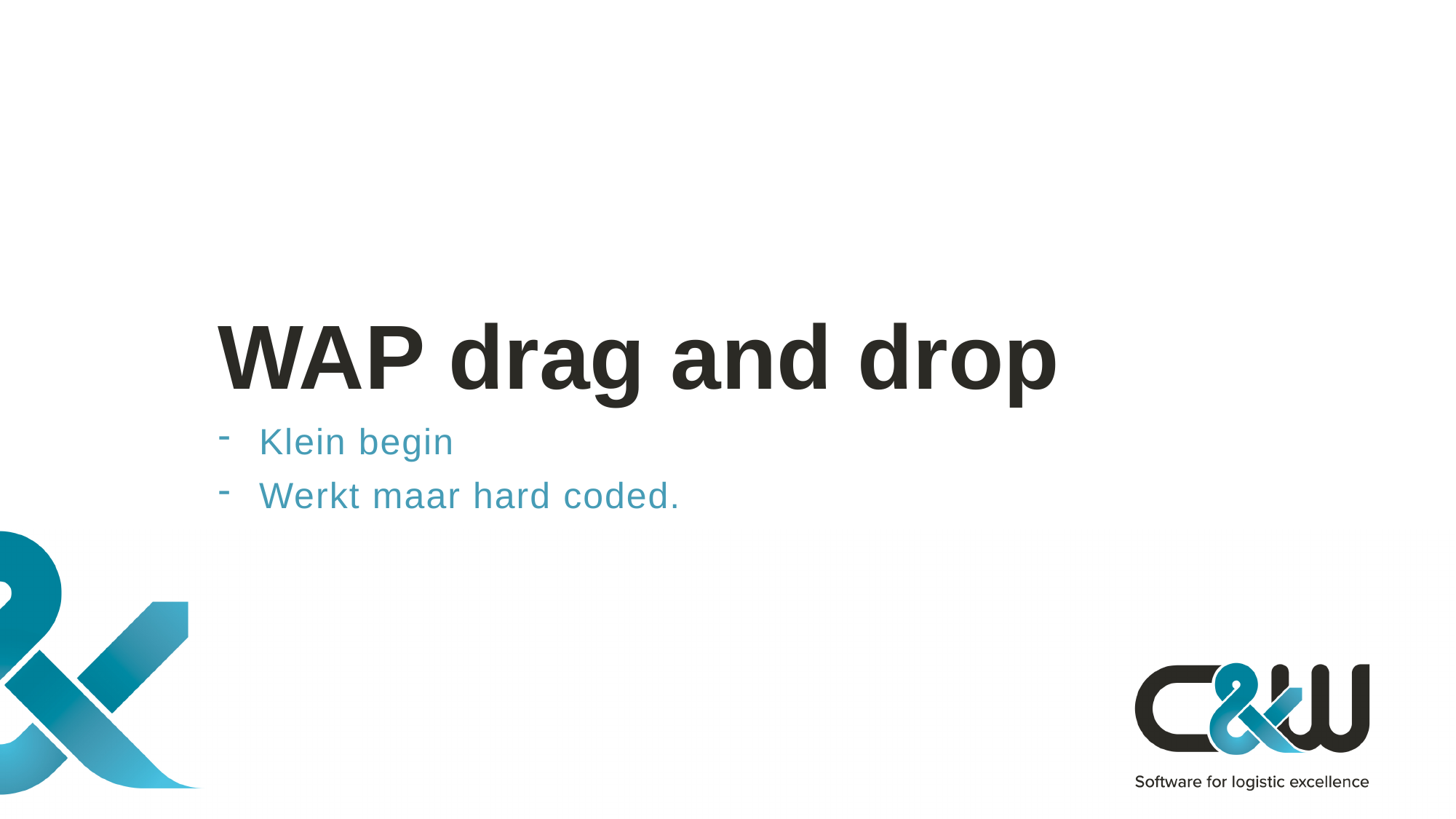

# WAP drag and drop
Klein begin
Werkt maar hard coded.